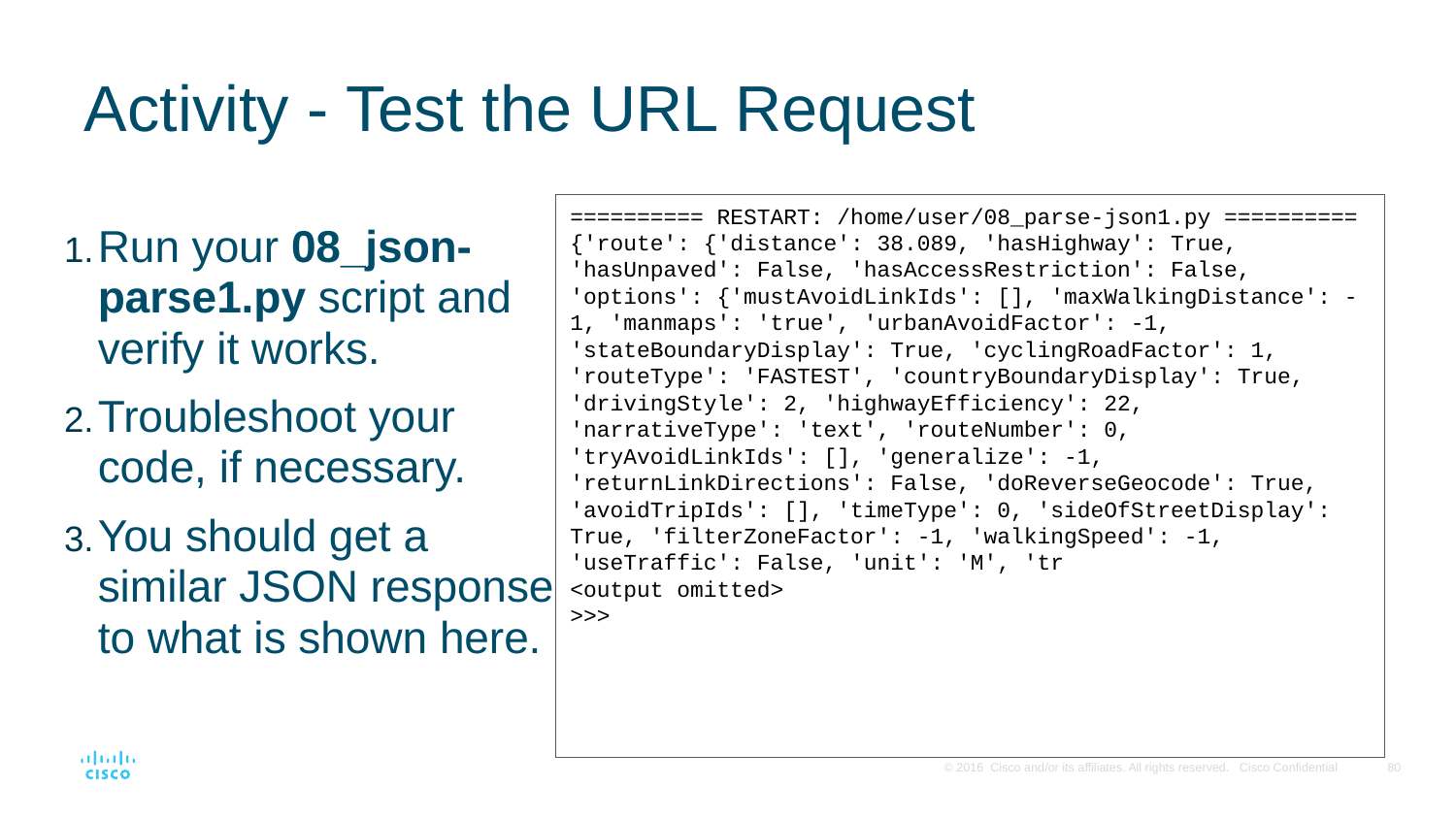

# Activity - Test the URL Request
========== RESTART: /home/user/08_parse-json1.py ==========
{'route': {'distance': 38.089, 'hasHighway': True, 'hasUnpaved': False, 'hasAccessRestriction': False, 'options': {'mustAvoidLinkIds': [], 'maxWalkingDistance': -1, 'manmaps': 'true', 'urbanAvoidFactor': -1, 'stateBoundaryDisplay': True, 'cyclingRoadFactor': 1, 'routeType': 'FASTEST', 'countryBoundaryDisplay': True, 'drivingStyle': 2, 'highwayEfficiency': 22, 'narrativeType': 'text', 'routeNumber': 0, 'tryAvoidLinkIds': [], 'generalize': -1, 'returnLinkDirections': False, 'doReverseGeocode': True, 'avoidTripIds': [], 'timeType': 0, 'sideOfStreetDisplay': True, 'filterZoneFactor': -1, 'walkingSpeed': -1, 'useTraffic': False, 'unit': 'M', 'tr
<output omitted>
>>>
Run your 08_json-parse1.py script and verify it works.
Troubleshoot your code, if necessary.
You should get a similar JSON response to what is shown here.